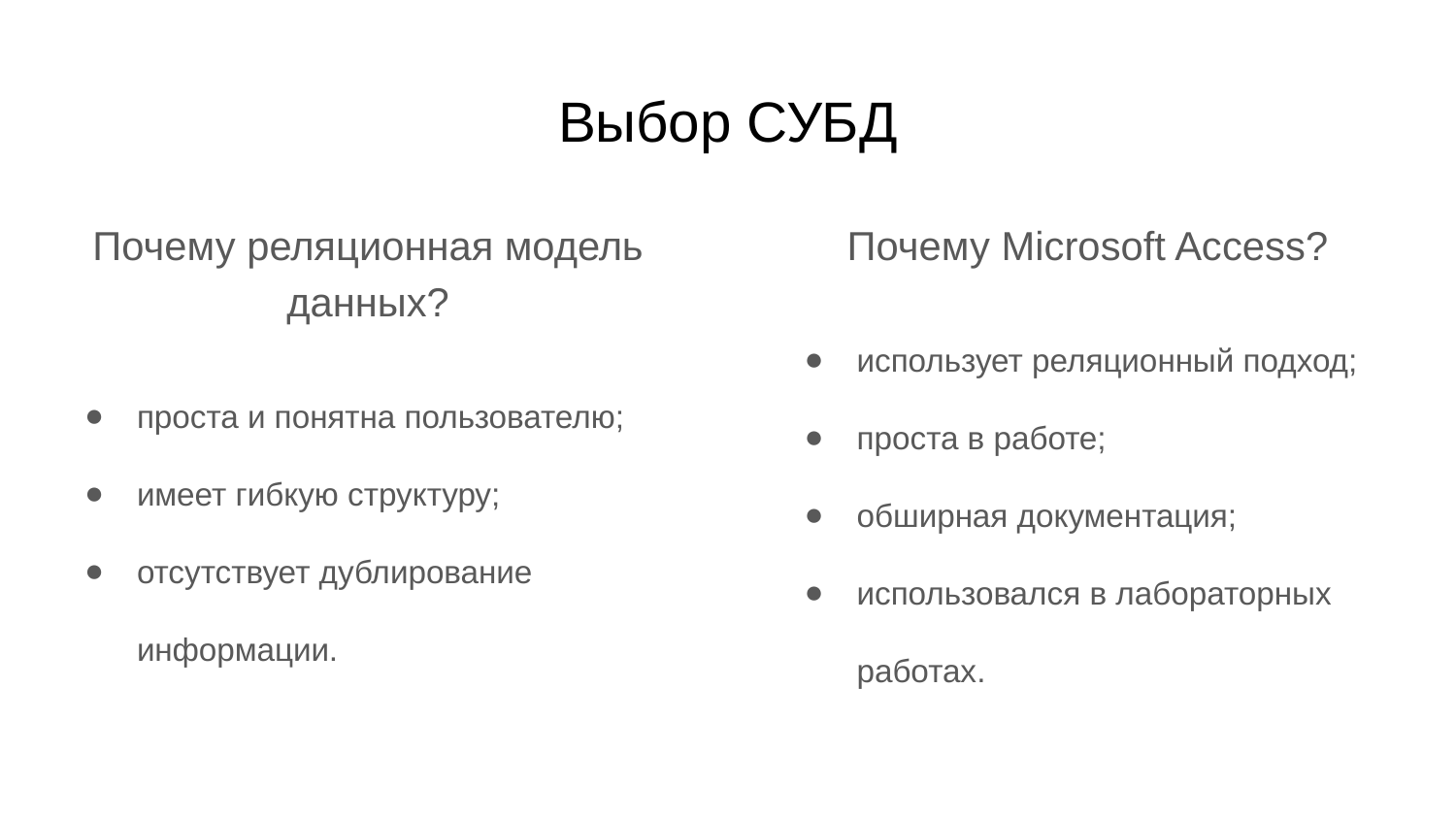

# Выбор СУБД
Почему реляционная модель данных?
проста и понятна пользователю;
имеет гибкую структуру;
отсутствует дублирование информации.

Почему Microsoft Access?
использует реляционный подход;
проста в работе;
обширная документация;
использовался в лабораторных работах.